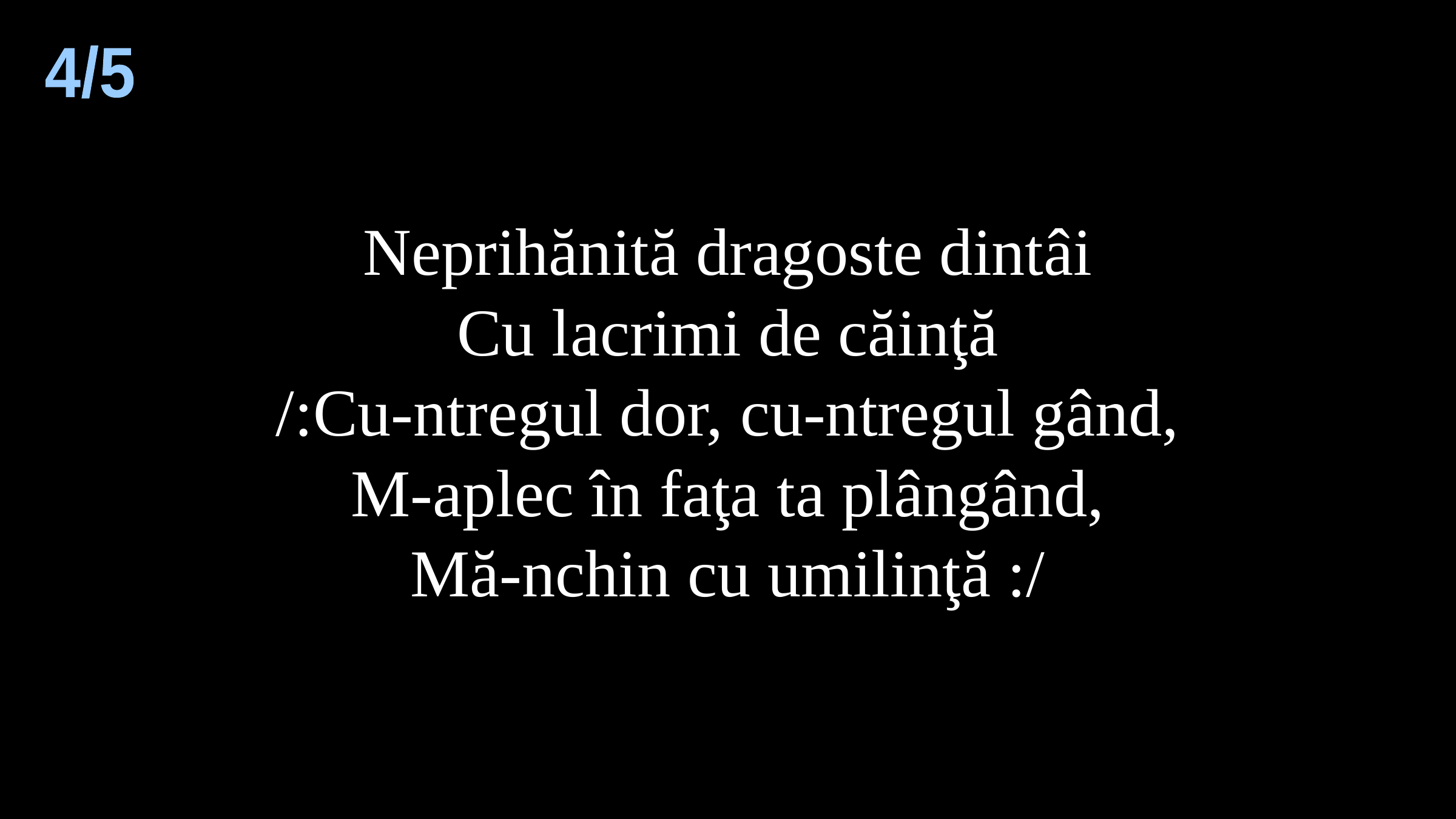

4/5
Neprihănită dragoste dintâi
Cu lacrimi de căinţă
/:Cu-ntregul dor, cu-ntregul gând,
M-aplec în faţa ta plângând,
Mă-nchin cu umilinţă :/